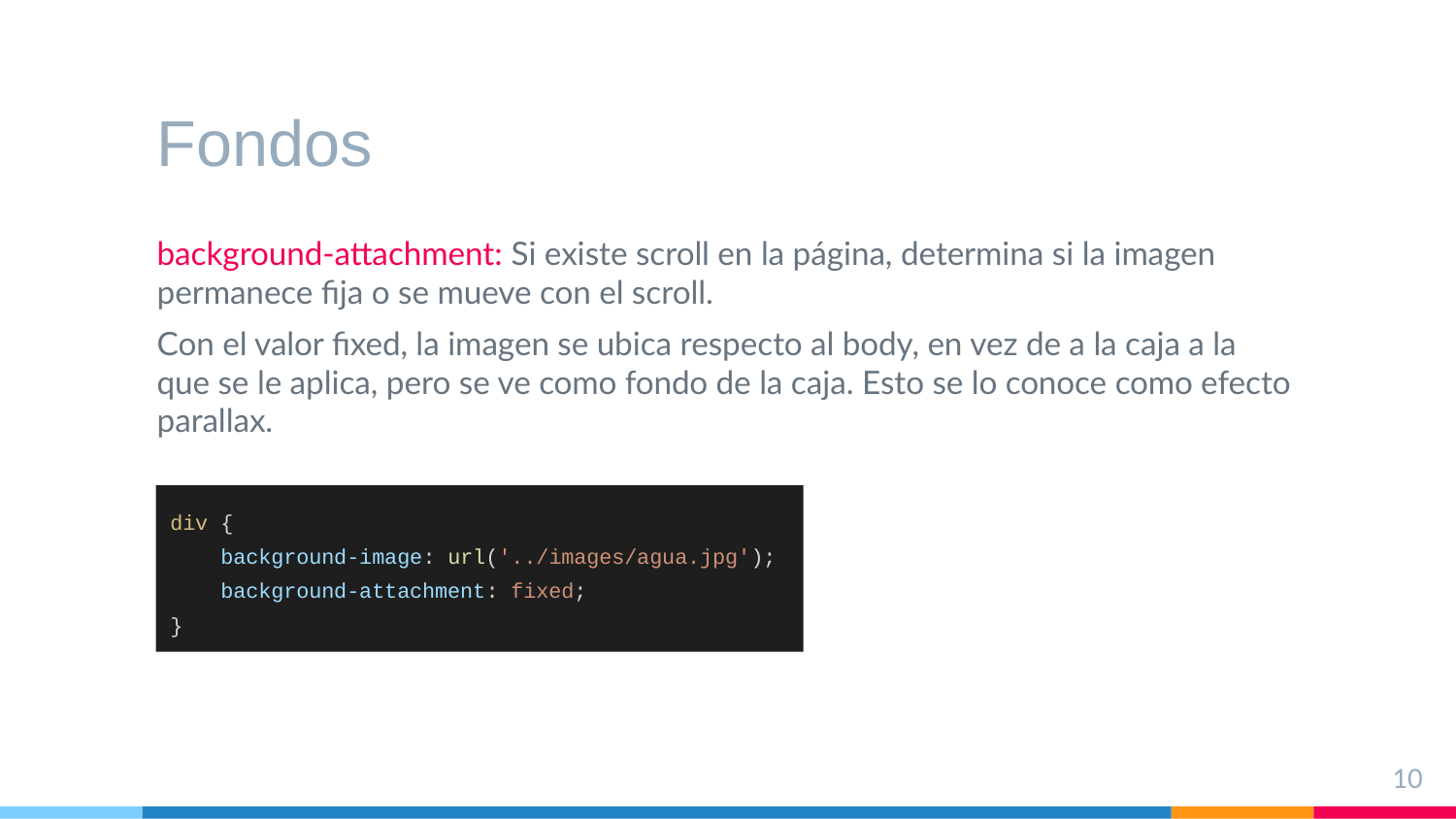

# Fondos
background-attachment: Si existe scroll en la página, determina si la imagen permanece fija o se mueve con el scroll.
Con el valor fixed, la imagen se ubica respecto al body, en vez de a la caja a la que se le aplica, pero se ve como fondo de la caja. Esto se lo conoce como efecto parallax.
div {
    background-image: url('../images/agua.jpg');
    background-attachment: fixed;
}
10